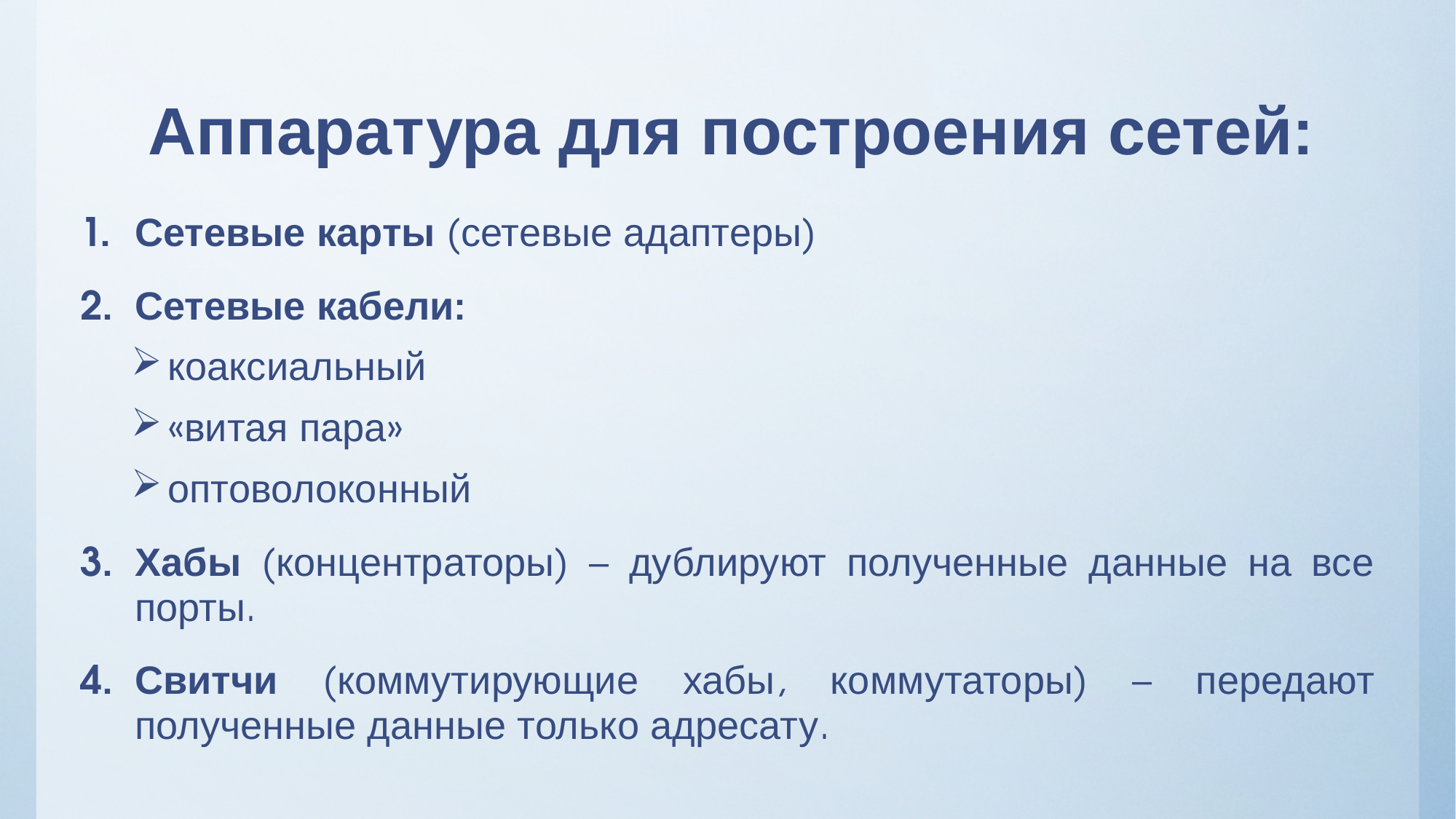

# Аппаратура для построения сетей:
Сетевые карты (сетевые адаптеры)
Сетевые кабели:
коаксиальный
«витая пара»
оптоволоконный
Хабы (концентраторы) – дублируют полученные данные на все порты.
Свитчи (коммутирующие хабы, коммутаторы) – передают полученные данные только адресату.